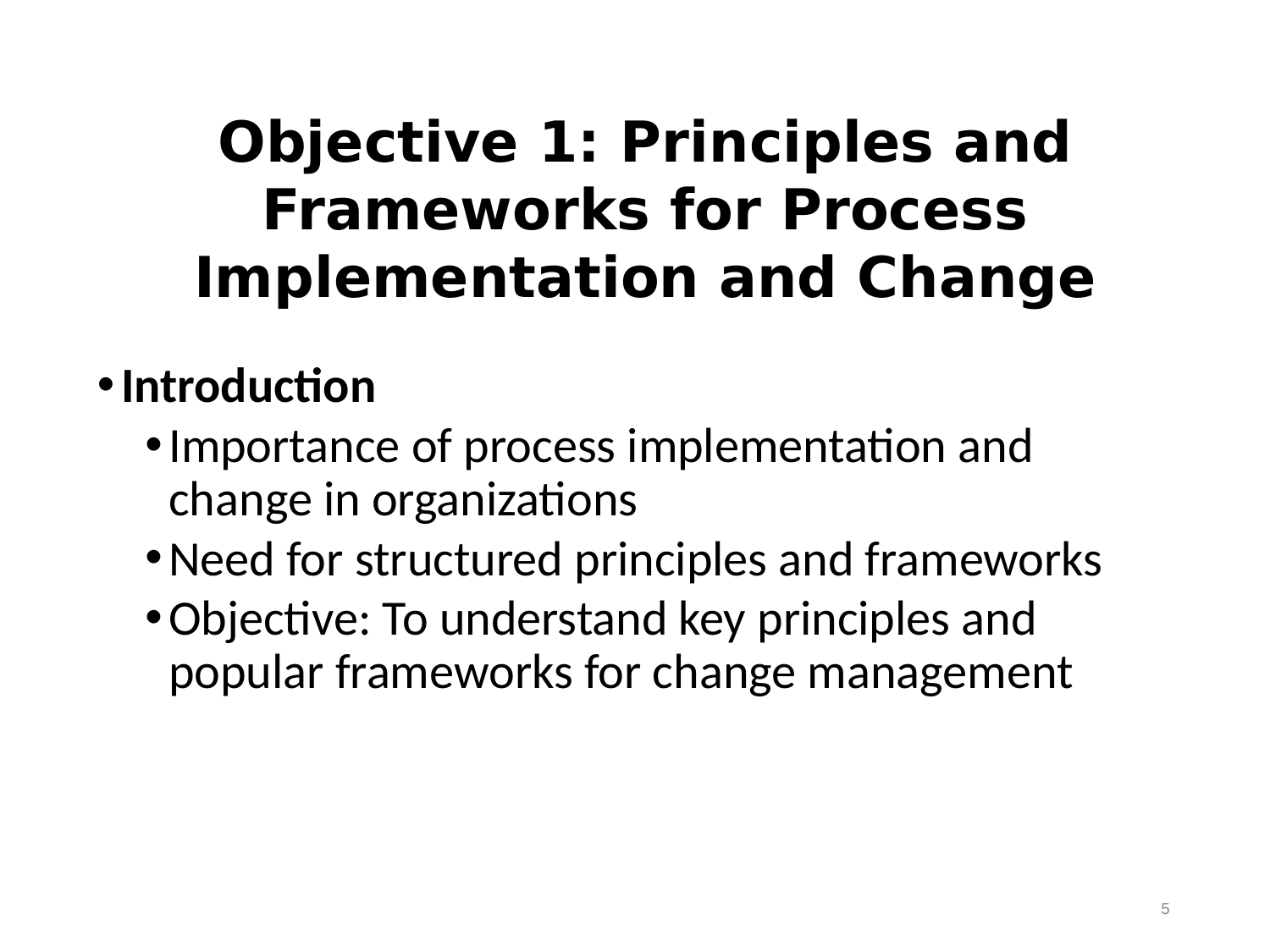

Objective 1: Principles and Frameworks for Process Implementation and Change

Introduction
Importance of process implementation and change in organizations
Need for structured principles and frameworks
Objective: To understand key principles and popular frameworks for change management
5